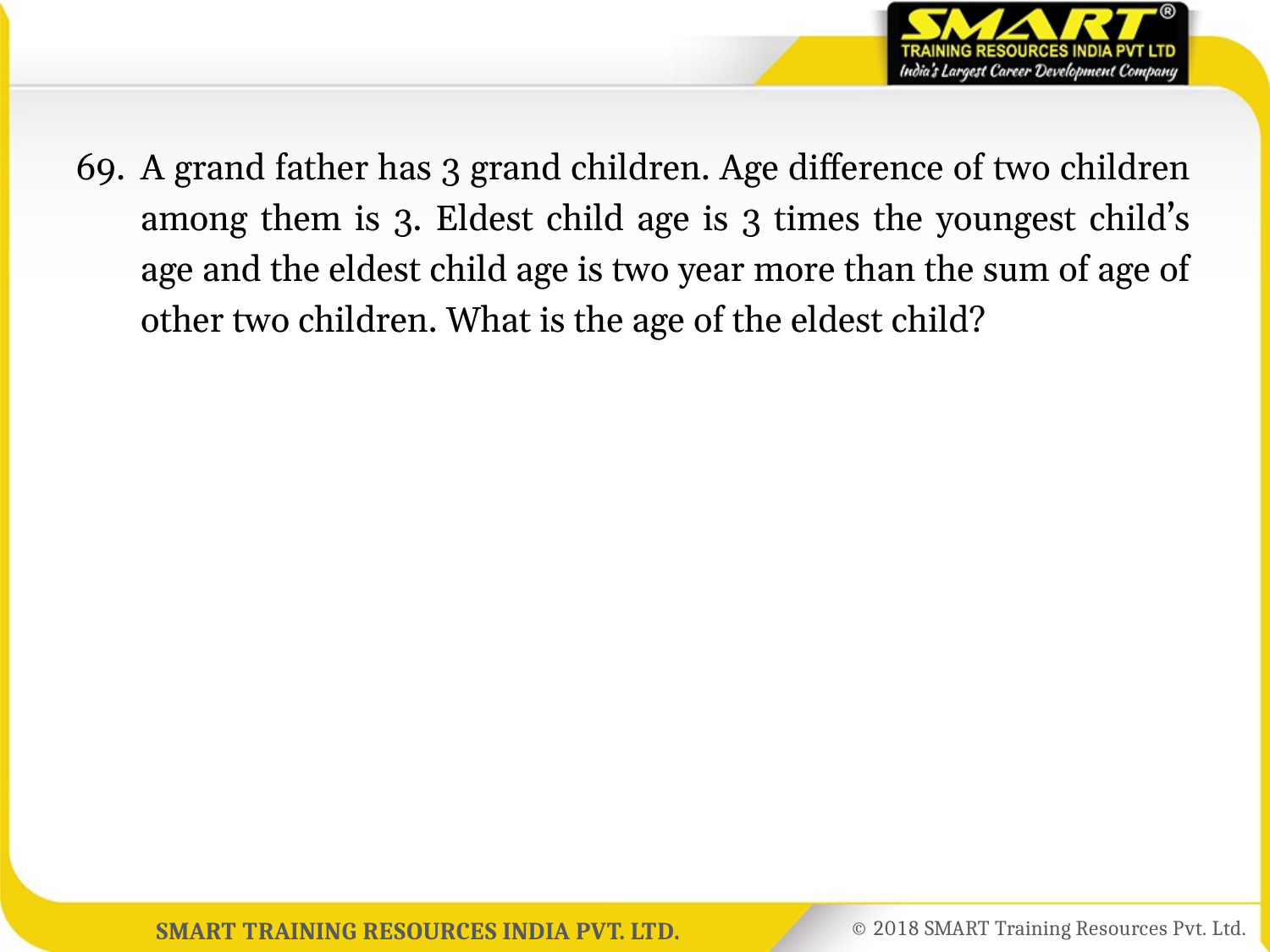

69.	A grand father has 3 grand children. Age difference of two children among them is 3. Eldest child age is 3 times the youngest child’s age and the eldest child age is two year more than the sum of age of other two children. What is the age of the eldest child?